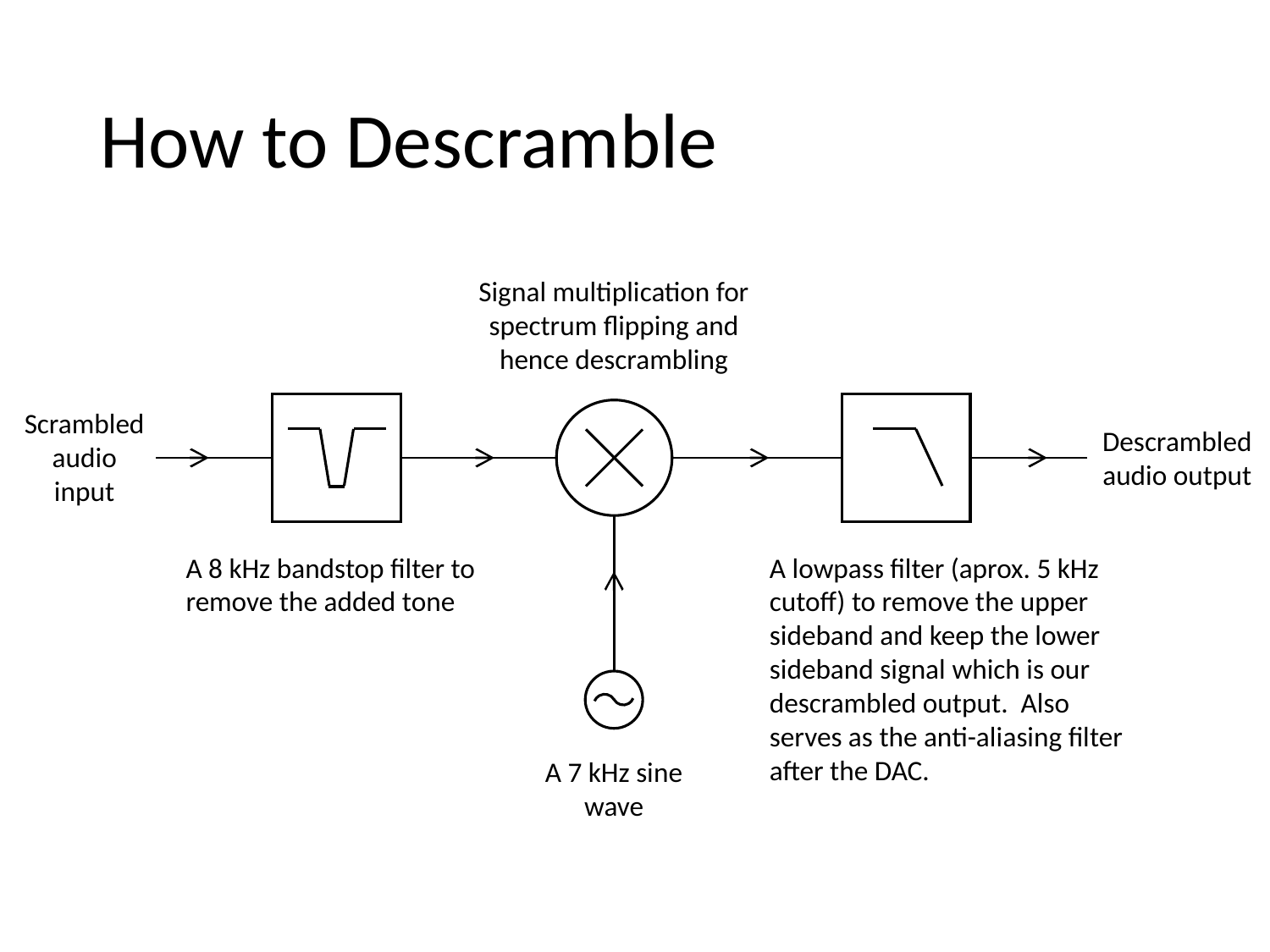

# How to Descramble
Signal multiplication for spectrum flipping and hence descrambling

Scrambled audio input

Descrambled audio output
A 8 kHz bandstop filter to remove the added tone
A lowpass filter (aprox. 5 kHz cutoff) to remove the upper sideband and keep the lower sideband signal which is our descrambled output.  Also serves as the anti-aliasing filter after the DAC.

A 7 kHz sine wave